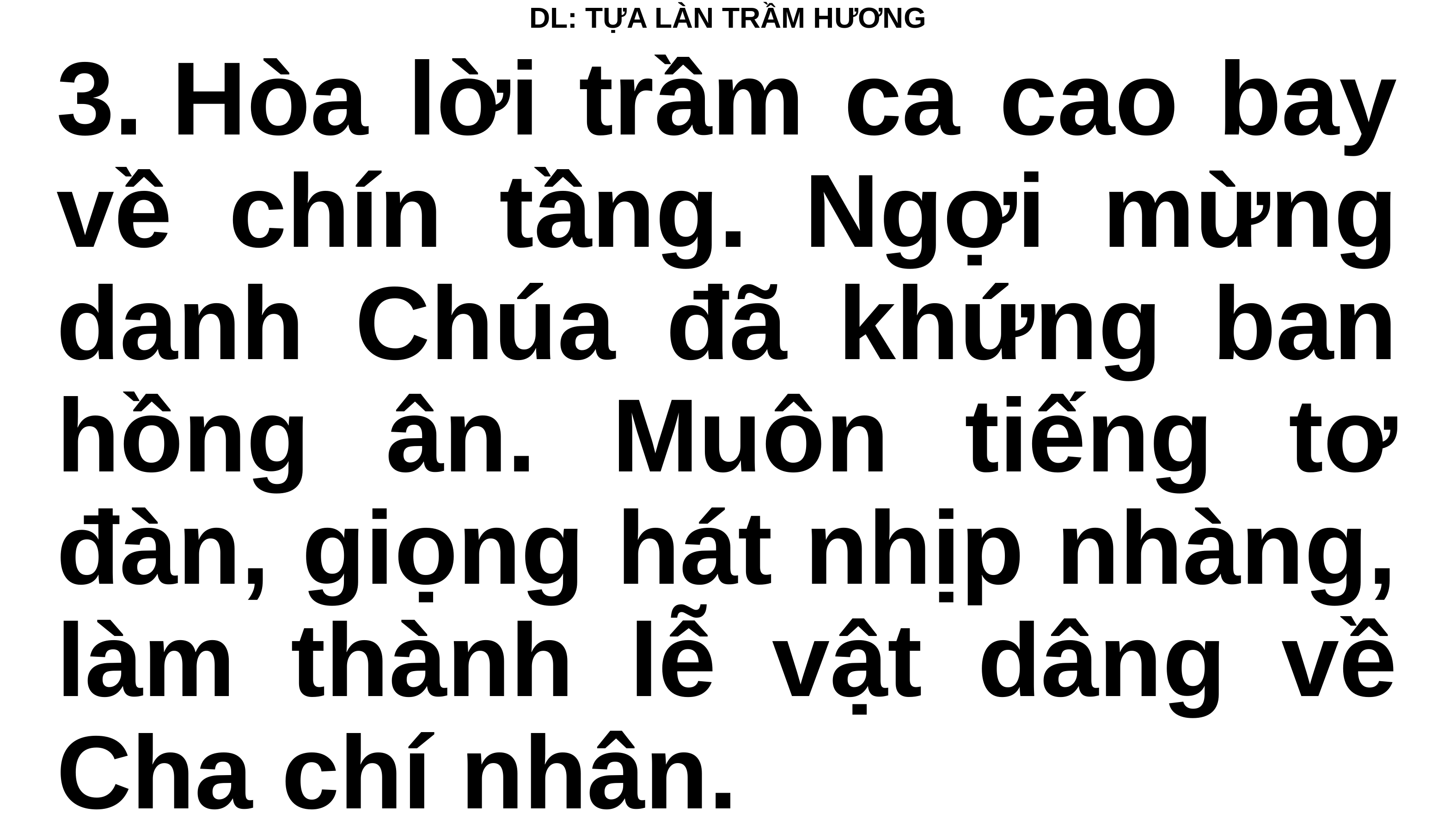

# DL: TỰA LÀN TRẦM HƯƠNG
3. Hòa lời trầm ca cao bay về chín tầng. Ngợi mừng danh Chúa đã khứng ban hồng ân. Muôn tiếng tơ đàn, giọng hát nhịp nhàng, làm thành lễ vật dâng về Cha chí nhân.